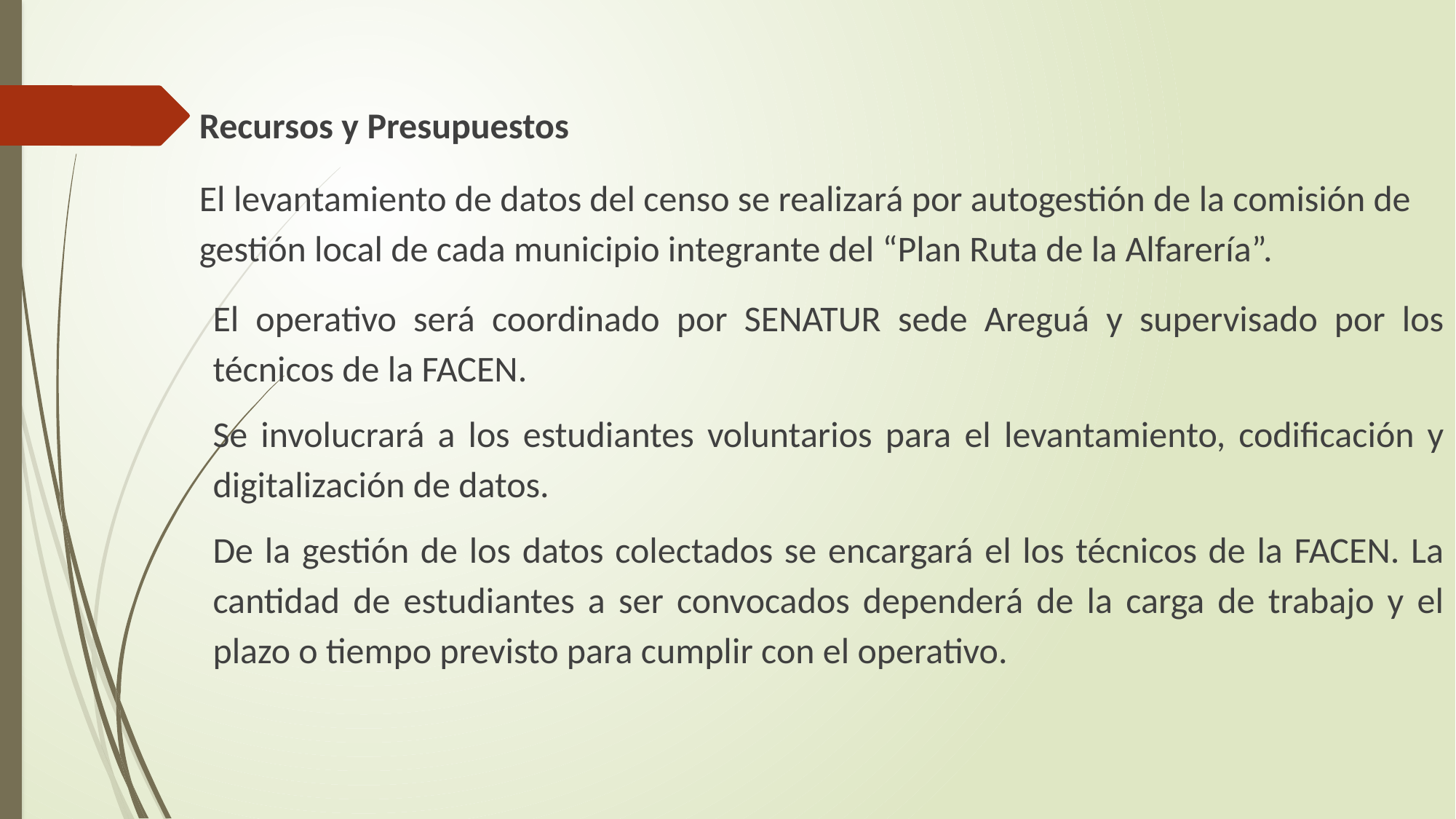

Recursos y Presupuestos
El levantamiento de datos del censo se realizará por autogestión de la comisión de gestión local de cada municipio integrante del “Plan Ruta de la Alfarería”.
El operativo será coordinado por SENATUR sede Areguá y supervisado por los técnicos de la FACEN.
Se involucrará a los estudiantes voluntarios para el levantamiento, codificación y digitalización de datos.
De la gestión de los datos colectados se encargará el los técnicos de la FACEN. La cantidad de estudiantes a ser convocados dependerá de la carga de trabajo y el plazo o tiempo previsto para cumplir con el operativo.